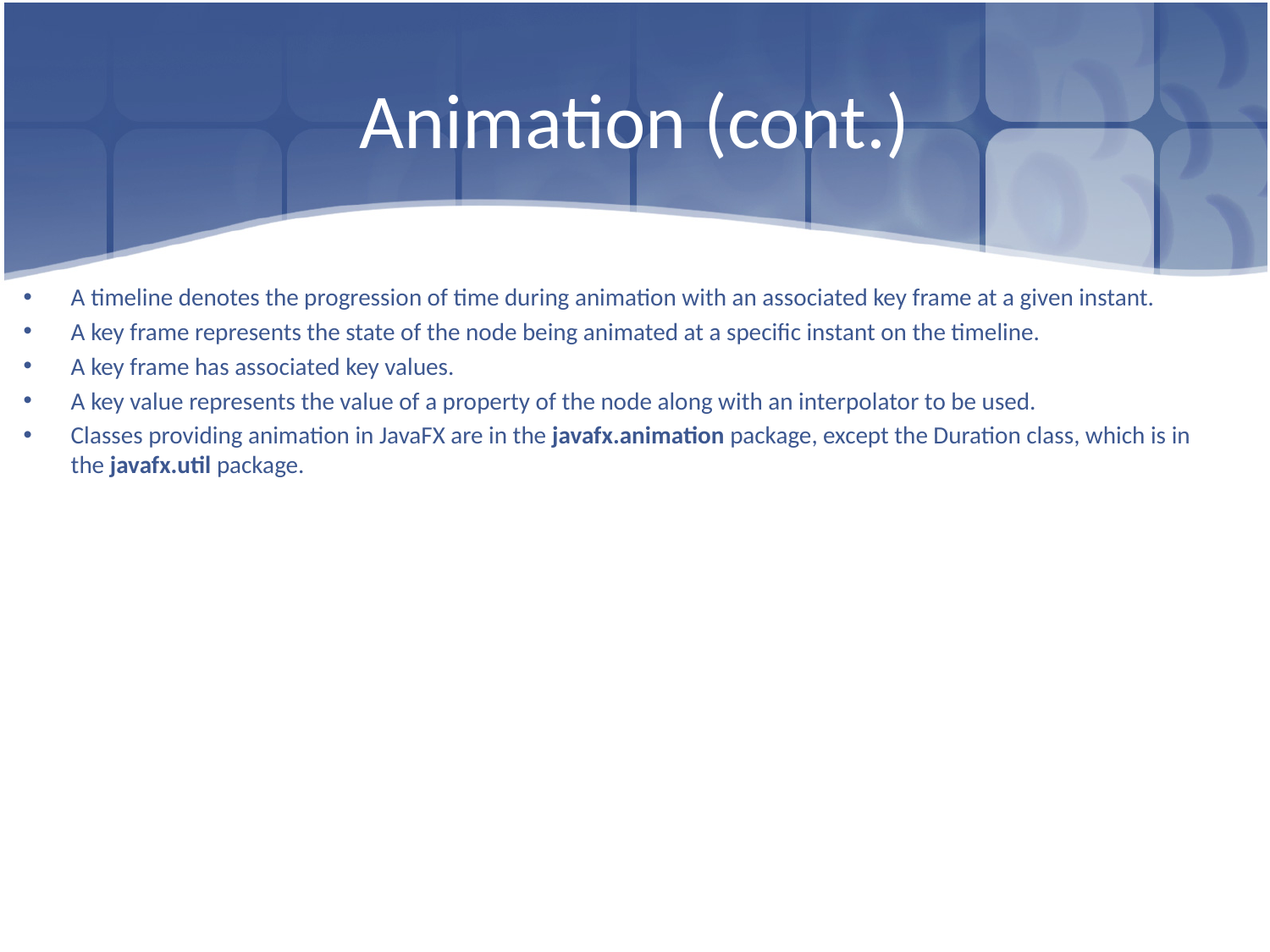

# Animation (cont.)
A timeline denotes the progression of time during animation with an associated key frame at a given instant.
A key frame represents the state of the node being animated at a specific instant on the timeline.
A key frame has associated key values.
A key value represents the value of a property of the node along with an interpolator to be used.
Classes providing animation in JavaFX are in the javafx.animation package, except the Duration class, which is in the javafx.util package.